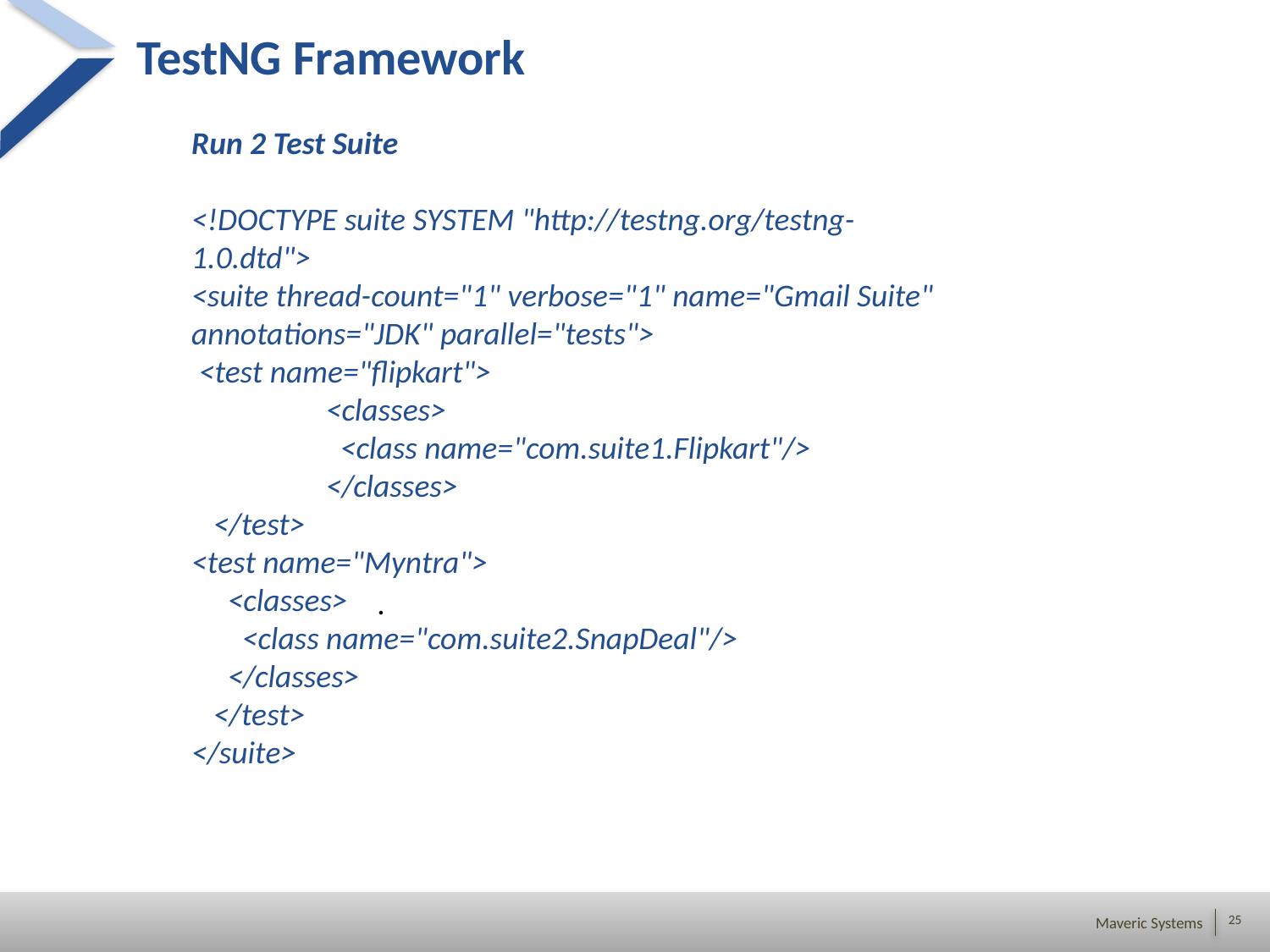

# TestNG Framework
Run 2 Test Suite

<!DOCTYPE suite SYSTEM "http://testng.org/testng-1.0.dtd">
<suite thread-count="1" verbose="1" name="Gmail Suite" annotations="JDK" parallel="tests">
 <test name="flipkart">
	 <classes>
	   <class name="com.suite1.Flipkart"/>
	 </classes>
   </test>
<test name="Myntra">
     <classes>
       <class name="com.suite2.SnapDeal"/>
     </classes>
   </test>
</suite>

.